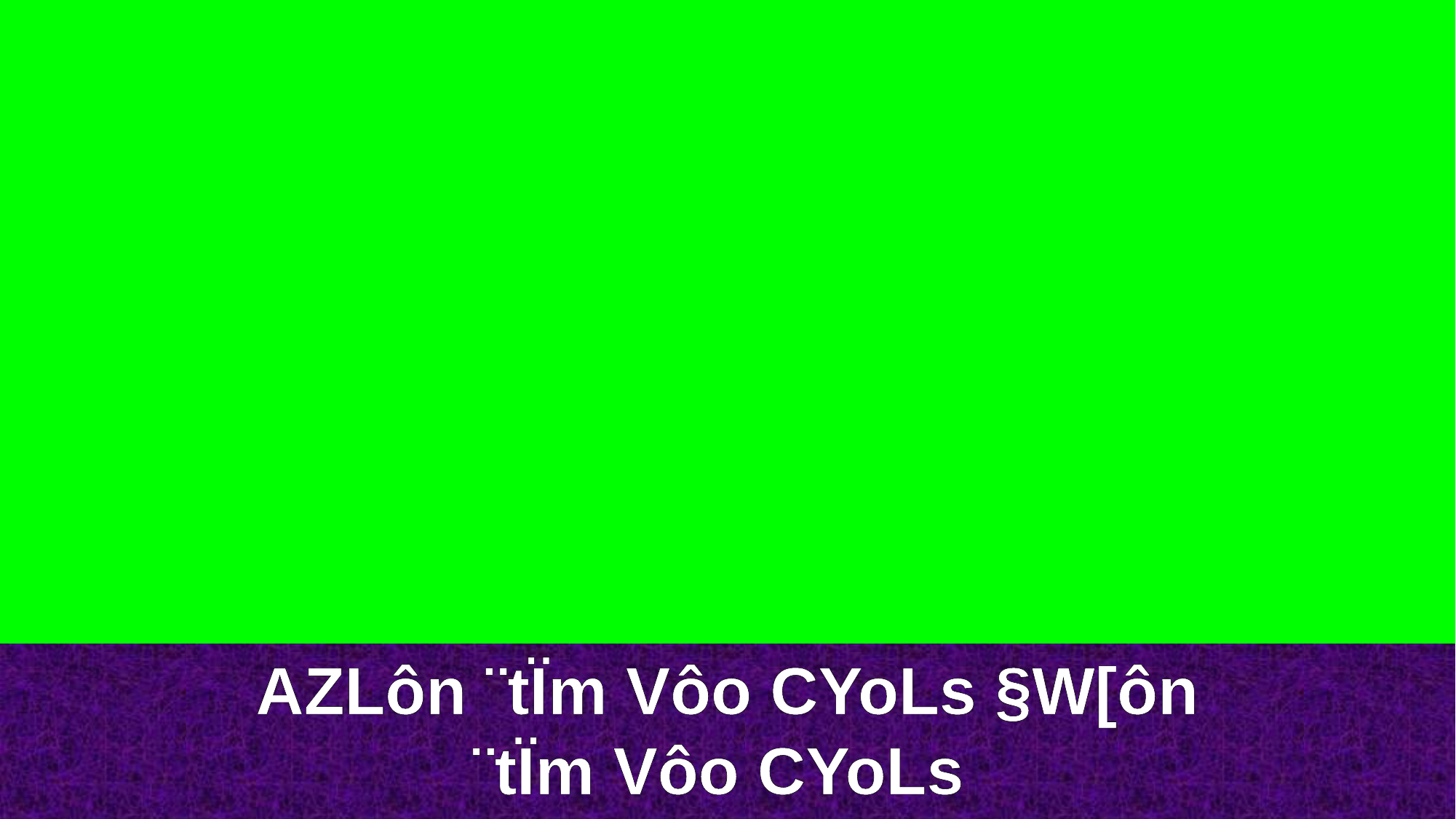

AZLôn ¨tÏm Vôo CYoLs §W[ôn ¨tÏm Vôo CYoLs